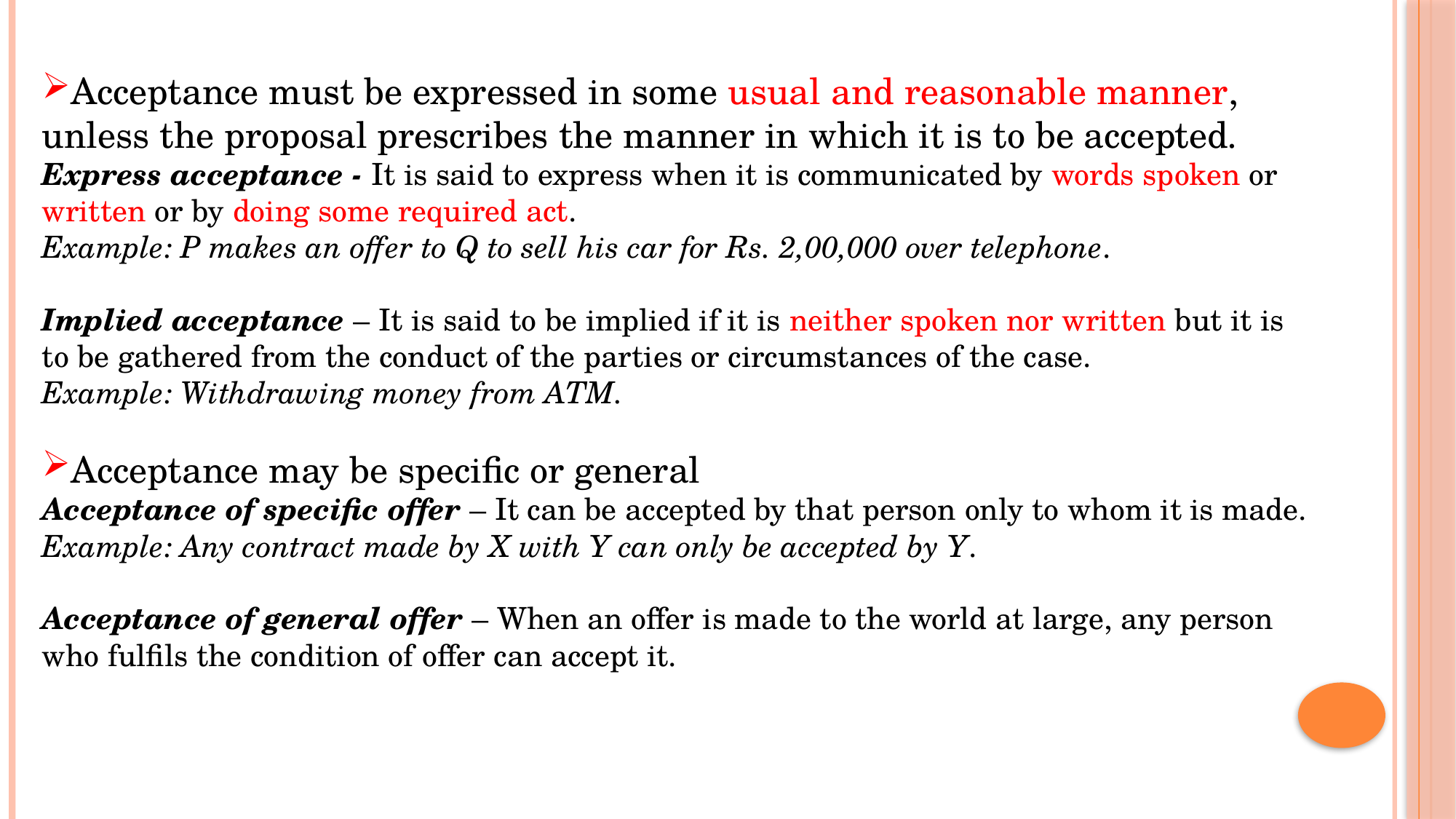

Acceptance must be expressed in some usual and reasonable manner, unless the proposal prescribes the manner in which it is to be accepted.
Express acceptance - It is said to express when it is communicated by words spoken or written or by doing some required act.
Example: P makes an offer to Q to sell his car for Rs. 2,00,000 over telephone.

Implied acceptance – It is said to be implied if it is neither spoken nor written but it is to be gathered from the conduct of the parties or circumstances of the case.
Example: Withdrawing money from ATM.

Acceptance may be specific or general
Acceptance of specific offer – It can be accepted by that person only to whom it is made.
Example: Any contract made by X with Y can only be accepted by Y.

Acceptance of general offer – When an offer is made to the world at large, any person who fulfils the condition of offer can accept it.